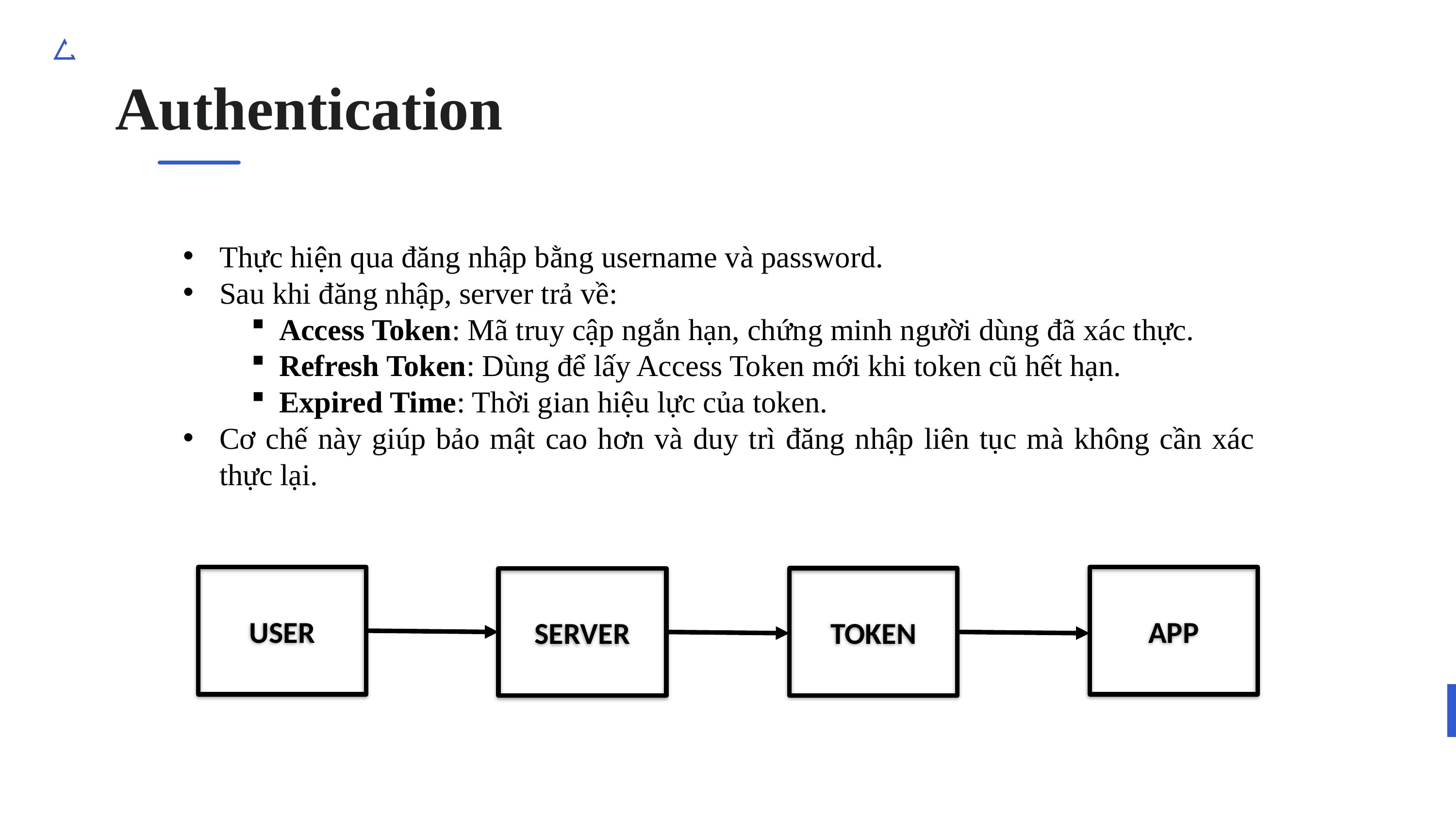

Authentication

Thực hiện qua đăng nhập bằng username và password.
Sau khi đăng nhập, server trả về:
Access Token: Mã truy cập ngắn hạn, chứng minh người dùng đã xác thực.
Refresh Token: Dùng để lấy Access Token mới khi token cũ hết hạn.
Expired Time: Thời gian hiệu lực của token.
Cơ chế này giúp bảo mật cao hơn và duy trì đăng nhập liên tục mà không cần xác thực lại.
USER
APP
TOKEN
SERVER